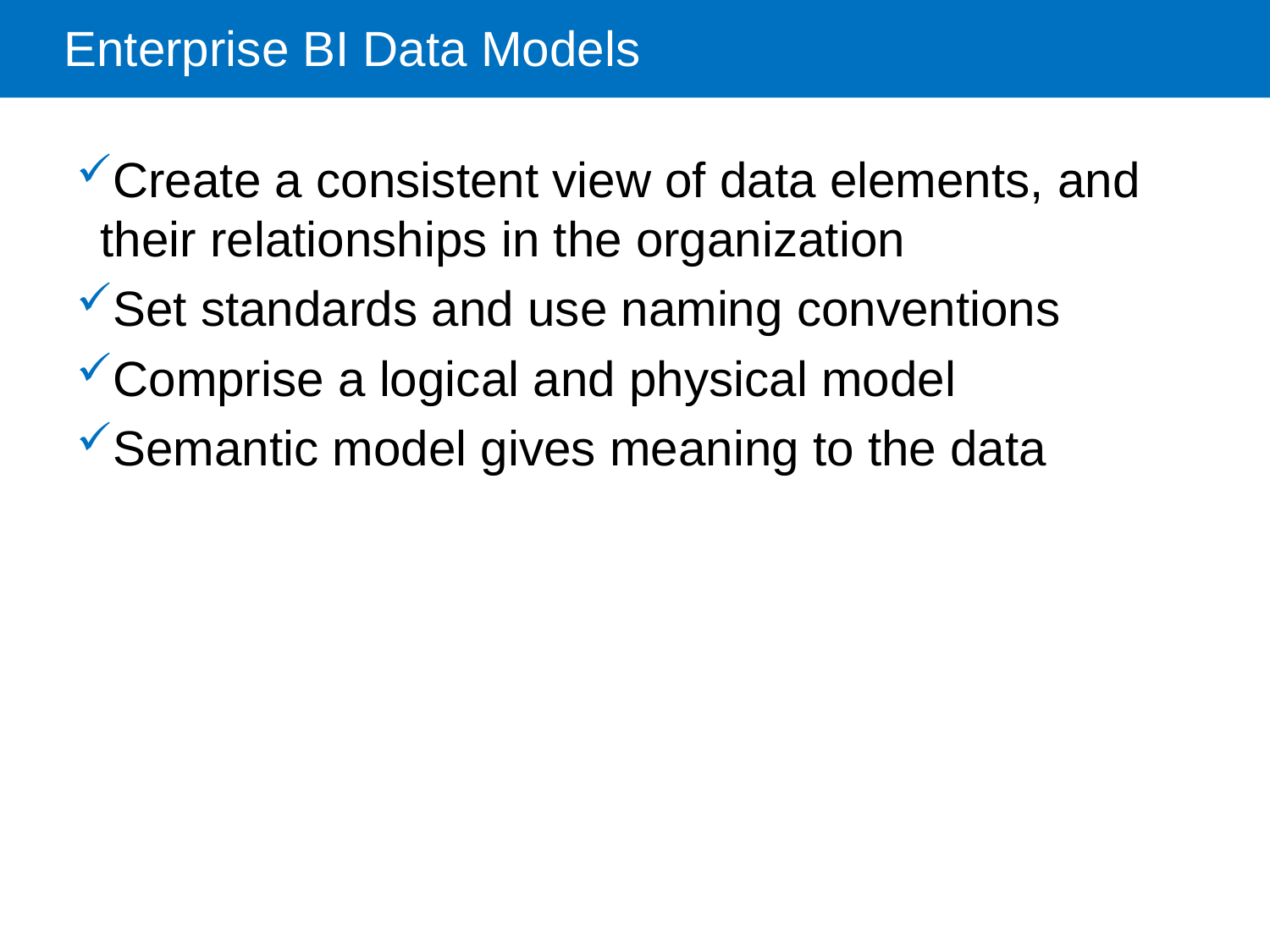

# Enterprise BI Data Models
Create a consistent view of data elements, and their relationships in the organization
Set standards and use naming conventions
Comprise a logical and physical model
Semantic model gives meaning to the data